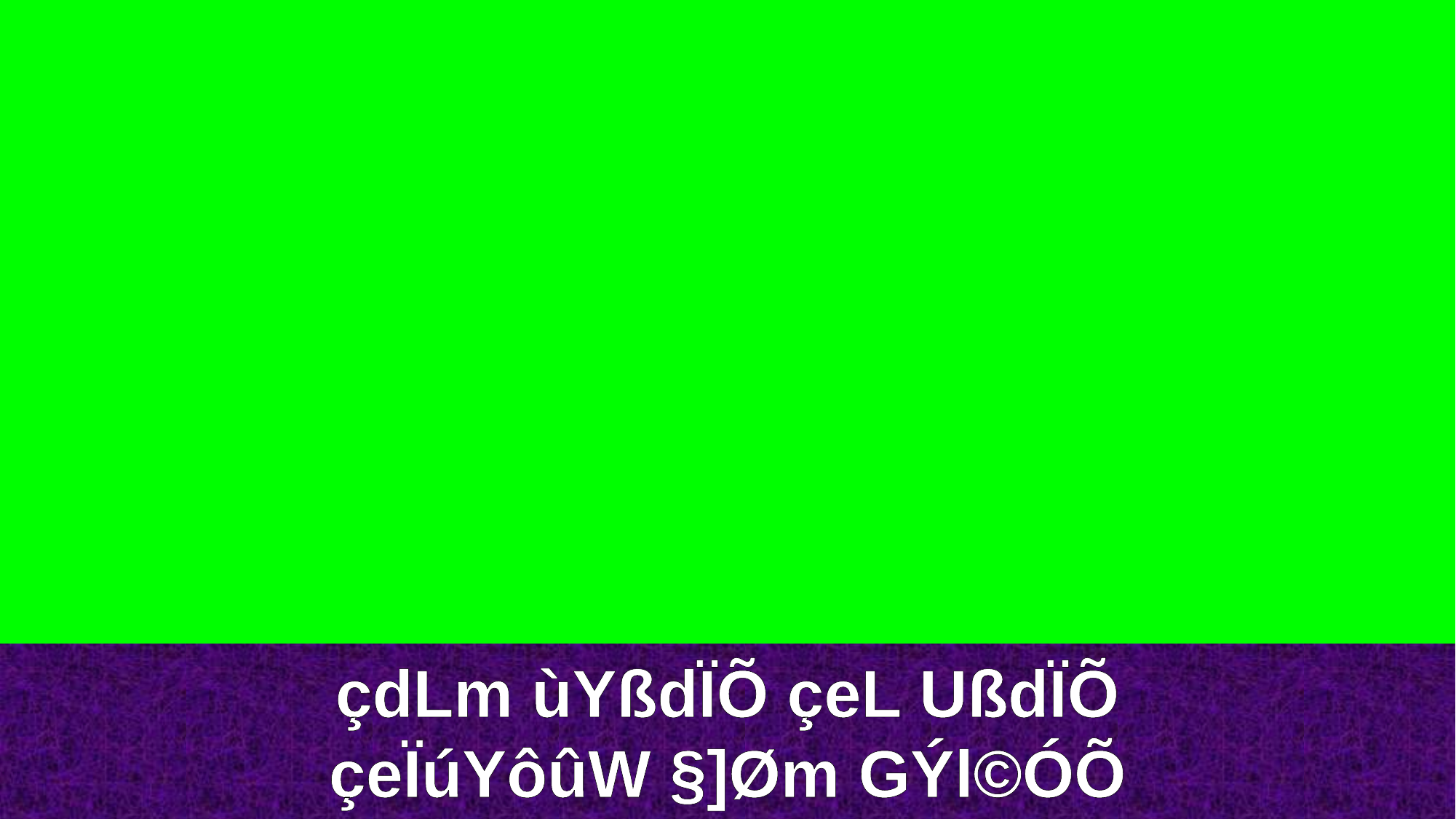

çdLm ùYßdÏÕ çeL UßdÏÕ
çeÏúYôûW §]Øm GÝl©ÓÕ